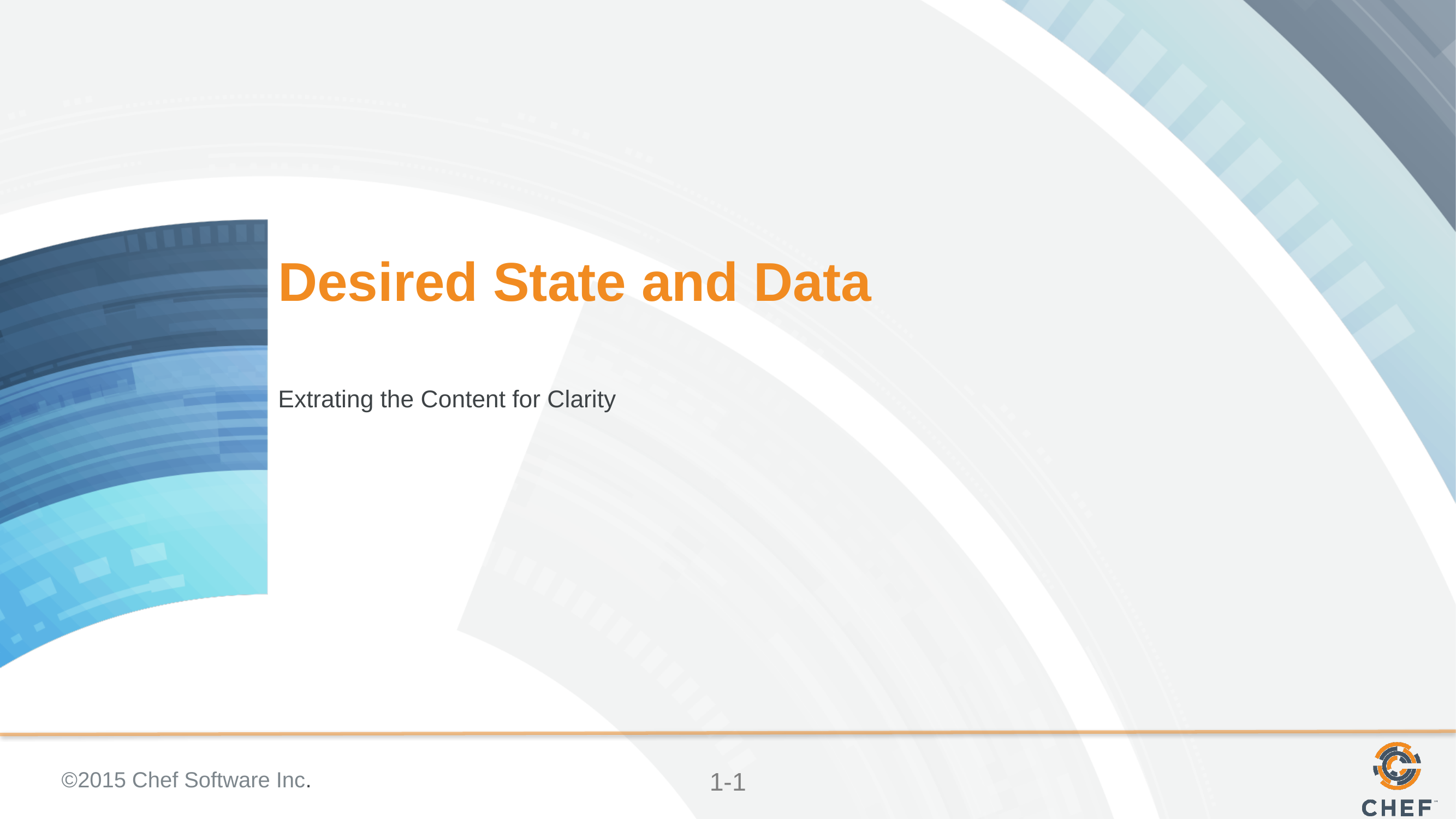

# Desired State and Data
Extrating the Content for Clarity